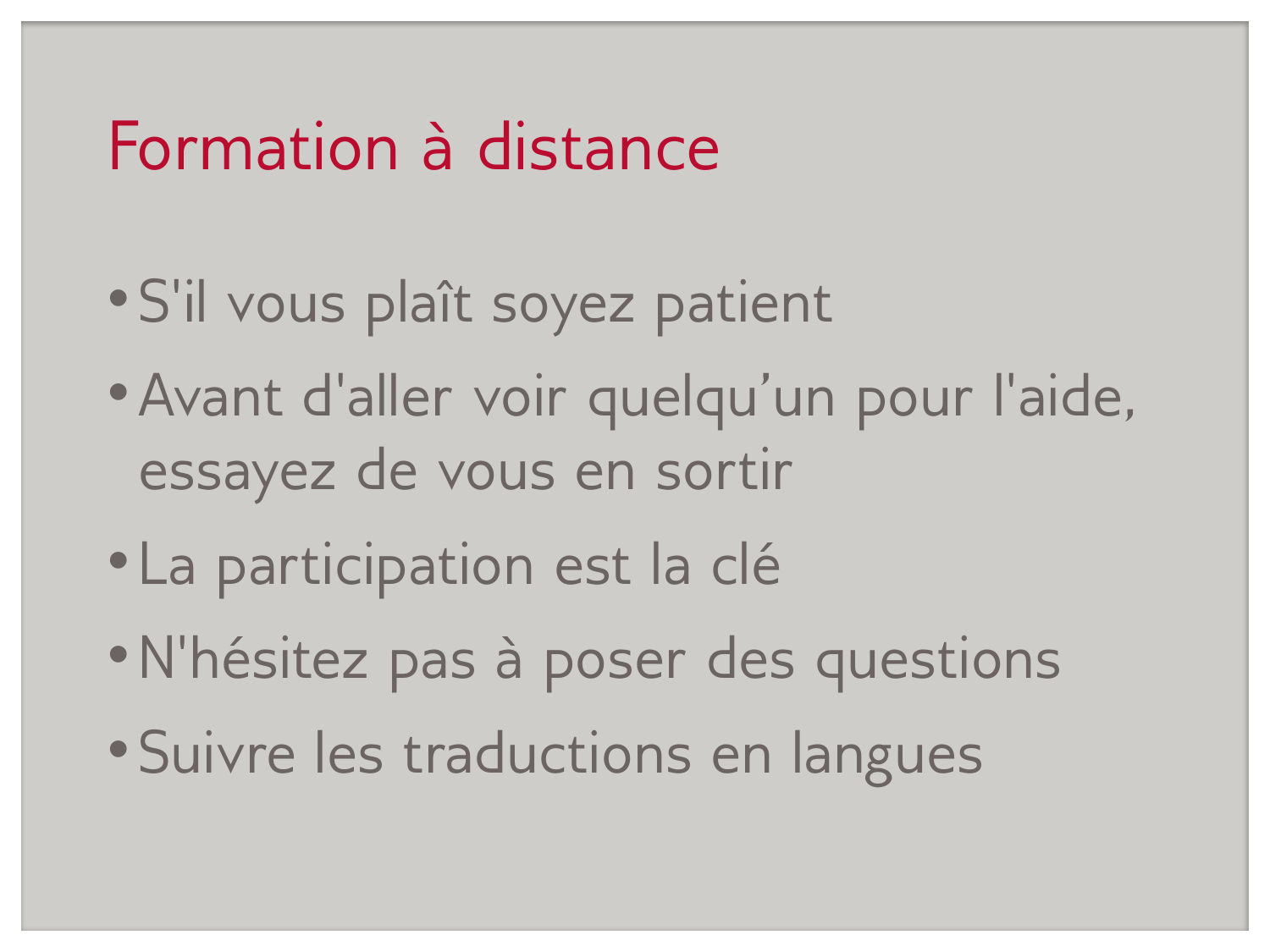

# Formation à distance
S'il vous plaît soyez patient
Avant d'aller voir quelqu’un pour l'aide, essayez de vous en sortir
La participation est la clé
N'hésitez pas à poser des questions
Suivre les traductions en langues